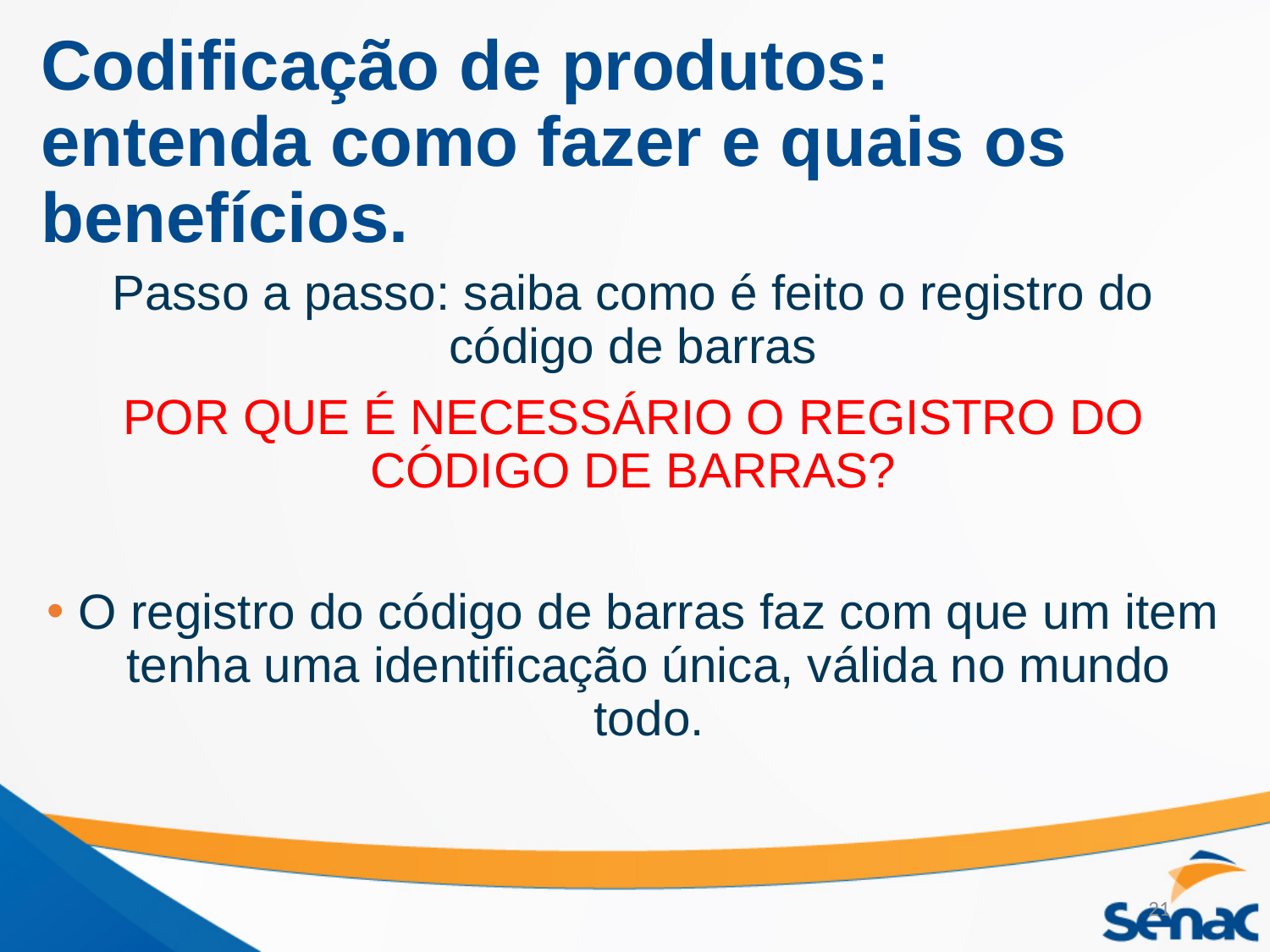

# Codificação de produtos: entenda como fazer e quais os benefícios.
Passo a passo: saiba como é feito o registro do código de barras
POR QUE É NECESSÁRIO O REGISTRO DO CÓDIGO DE BARRAS?

O registro do código de barras faz com que um item tenha uma identificação única, válida no mundo todo.
21